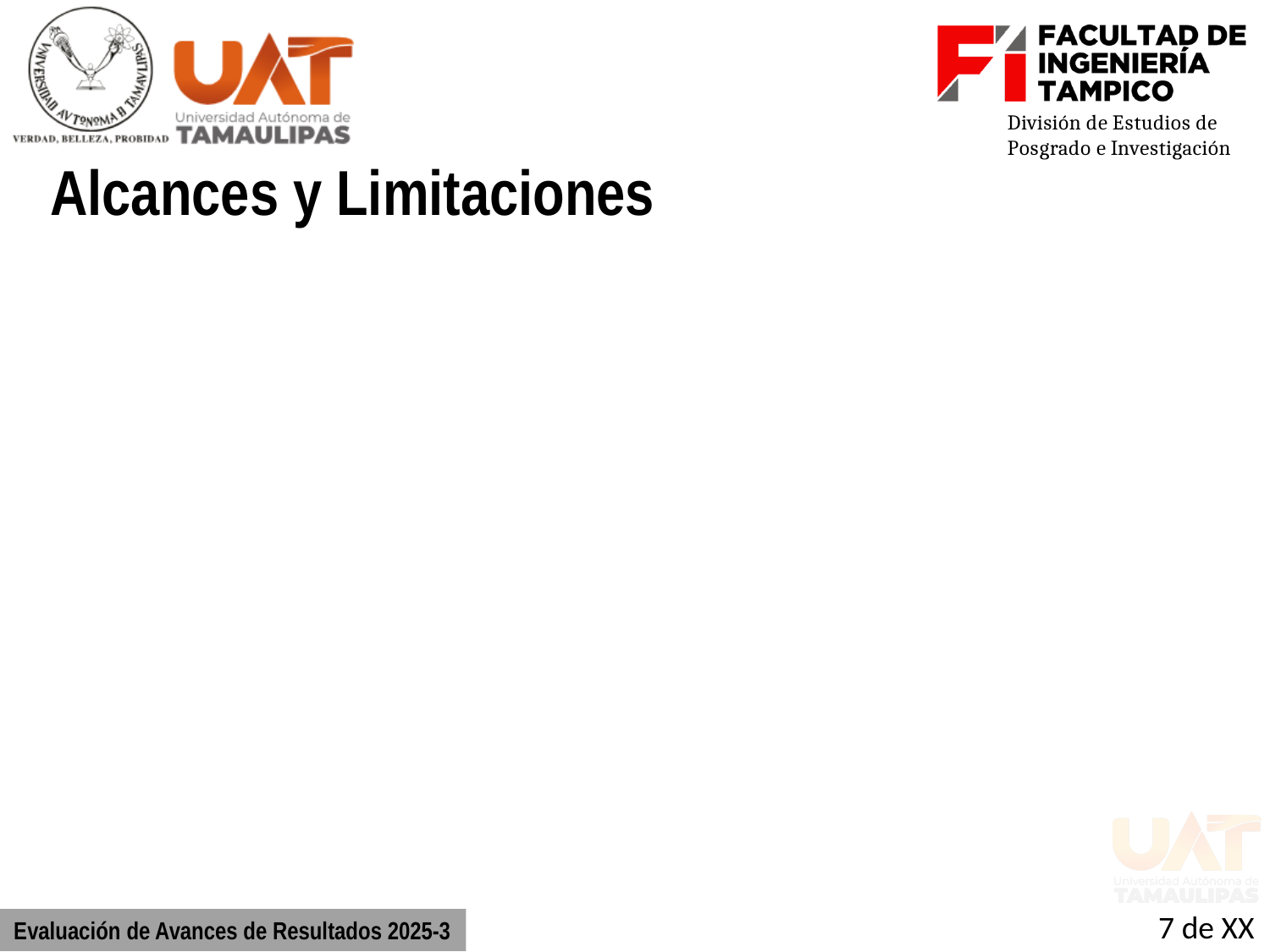

División de Estudios de Posgrado e Investigación
Alcances y Limitaciones
Evaluación de Avances de Resultados 2025-3